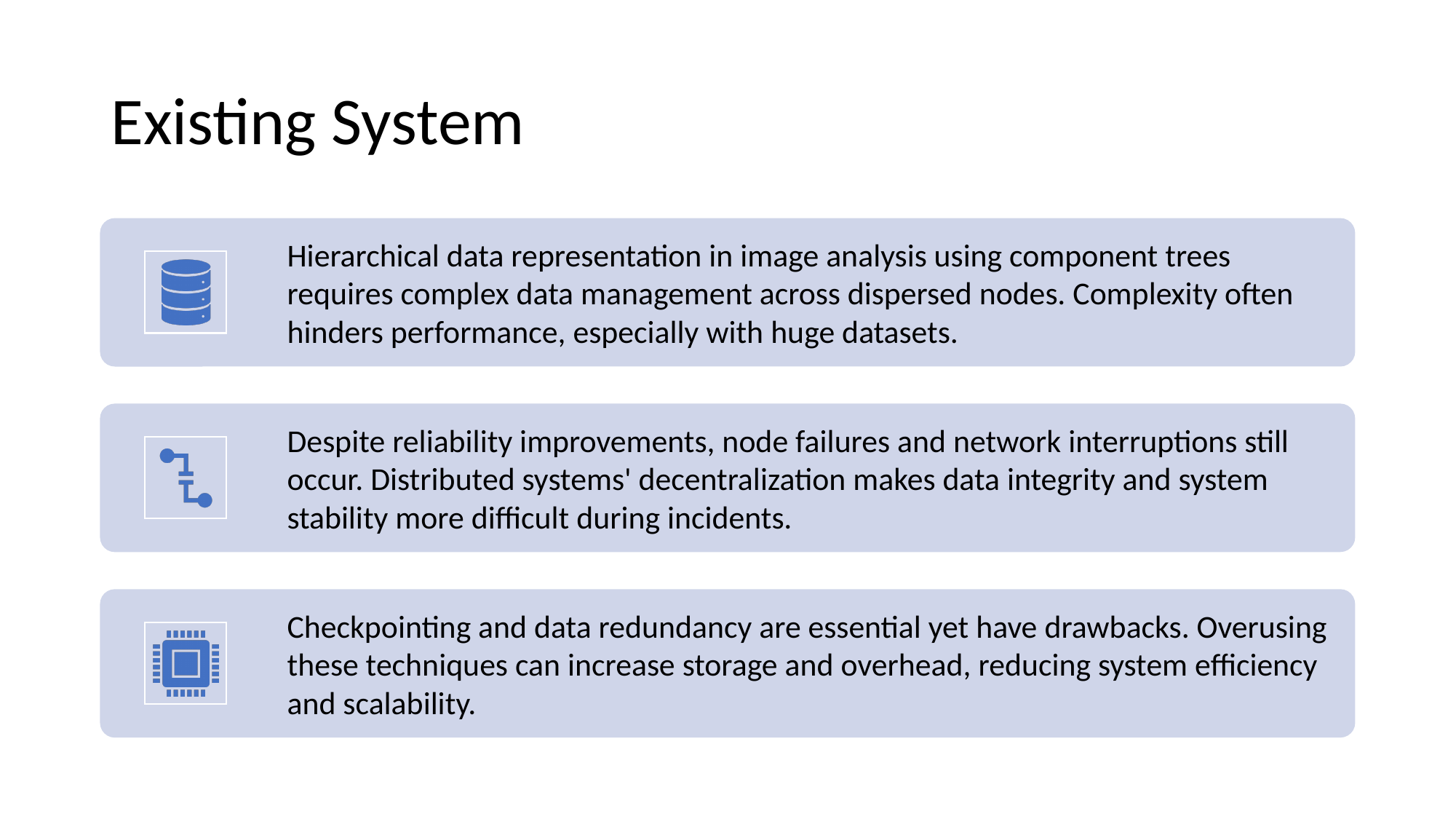

# Existing System
Hierarchical data representation in image analysis using component trees requires complex data management across dispersed nodes. Complexity often hinders performance, especially with huge datasets.
Despite reliability improvements, node failures and network interruptions still occur. Distributed systems' decentralization makes data integrity and system stability more difficult during incidents.
Checkpointing and data redundancy are essential yet have drawbacks. Overusing these techniques can increase storage and overhead, reducing system efficiency and scalability.